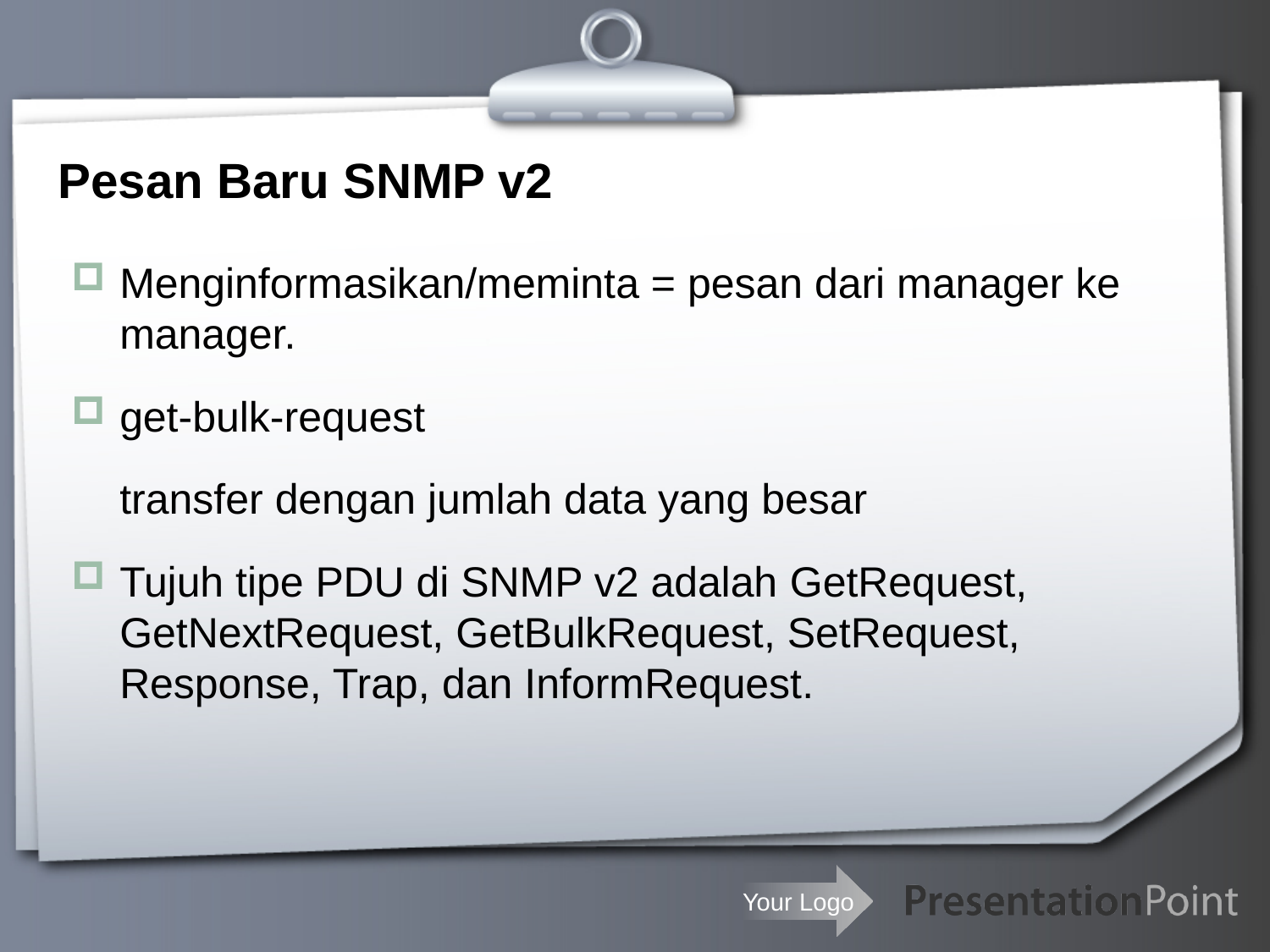

# Pesan Baru SNMP v2
Menginformasikan/meminta = pesan dari manager ke manager.
get-bulk-request
	transfer dengan jumlah data yang besar
Tujuh tipe PDU di SNMP v2 adalah GetRequest, GetNextRequest, GetBulkRequest, SetRequest, Response, Trap, dan InformRequest.